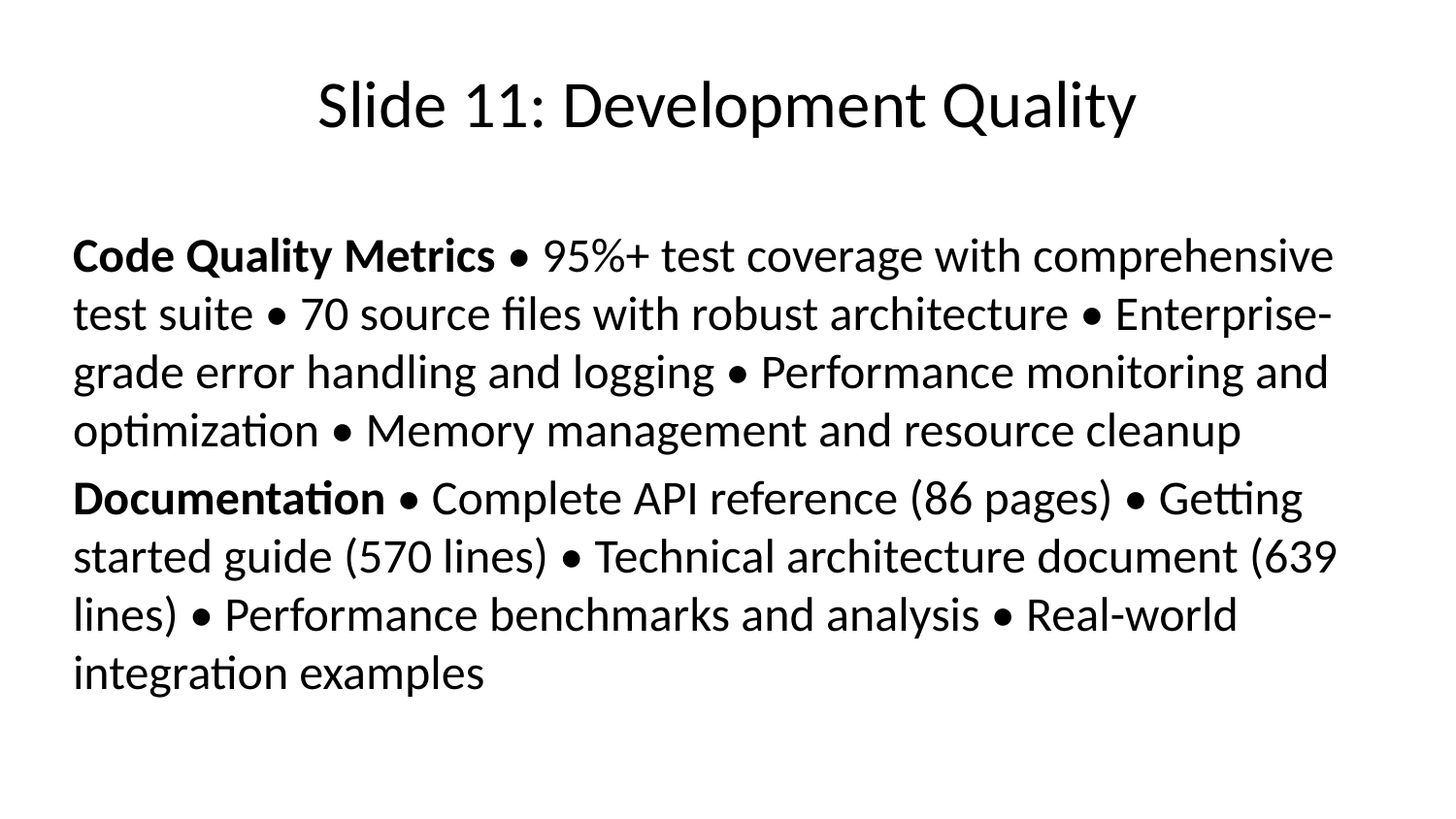

# Slide 11: Development Quality
Code Quality Metrics • 95%+ test coverage with comprehensive test suite • 70 source files with robust architecture • Enterprise-grade error handling and logging • Performance monitoring and optimization • Memory management and resource cleanup
Documentation • Complete API reference (86 pages) • Getting started guide (570 lines) • Technical architecture document (639 lines) • Performance benchmarks and analysis • Real-world integration examples